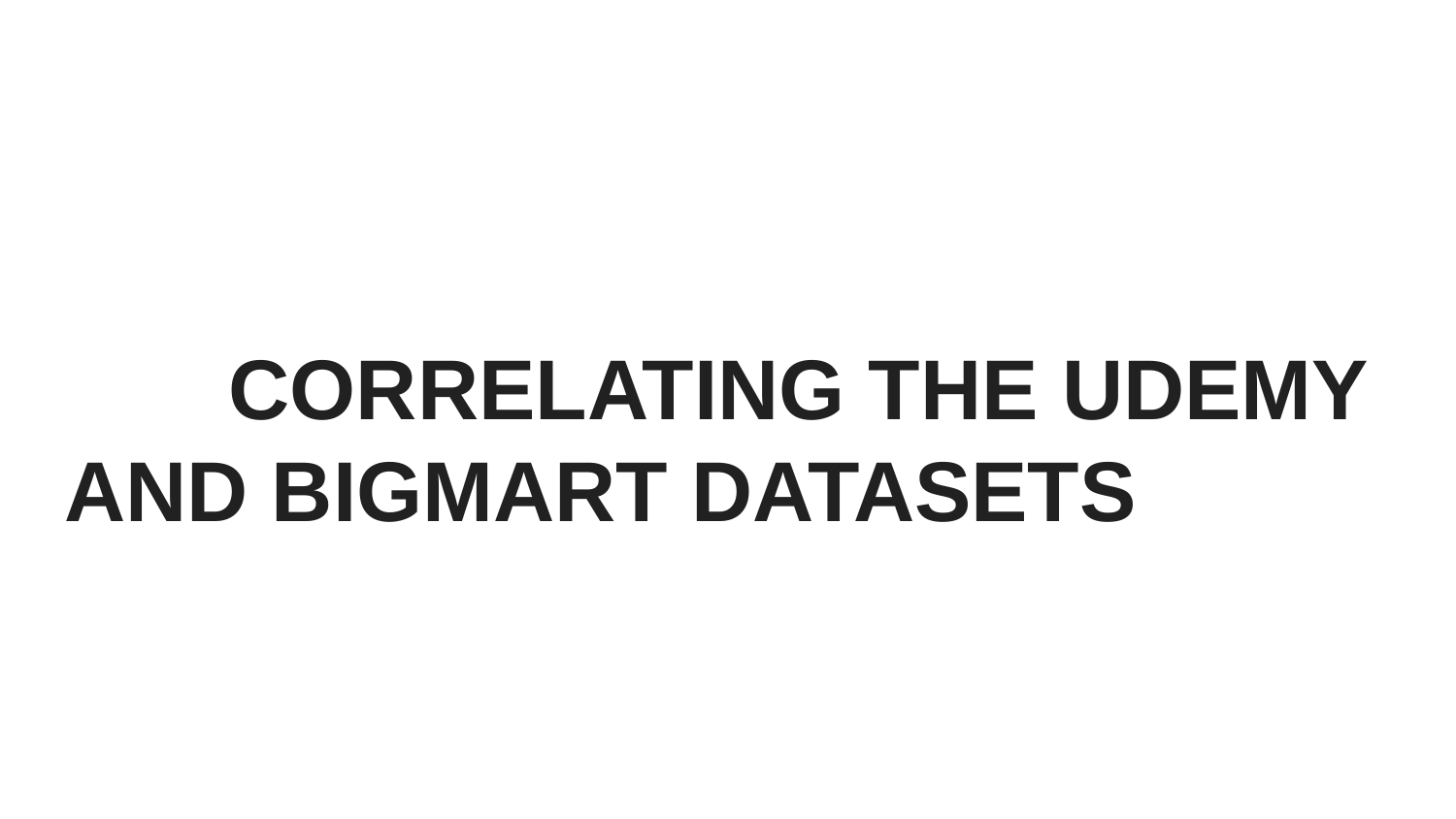

# CORRELATING THE UDEMY AND BIGMART DATASETS